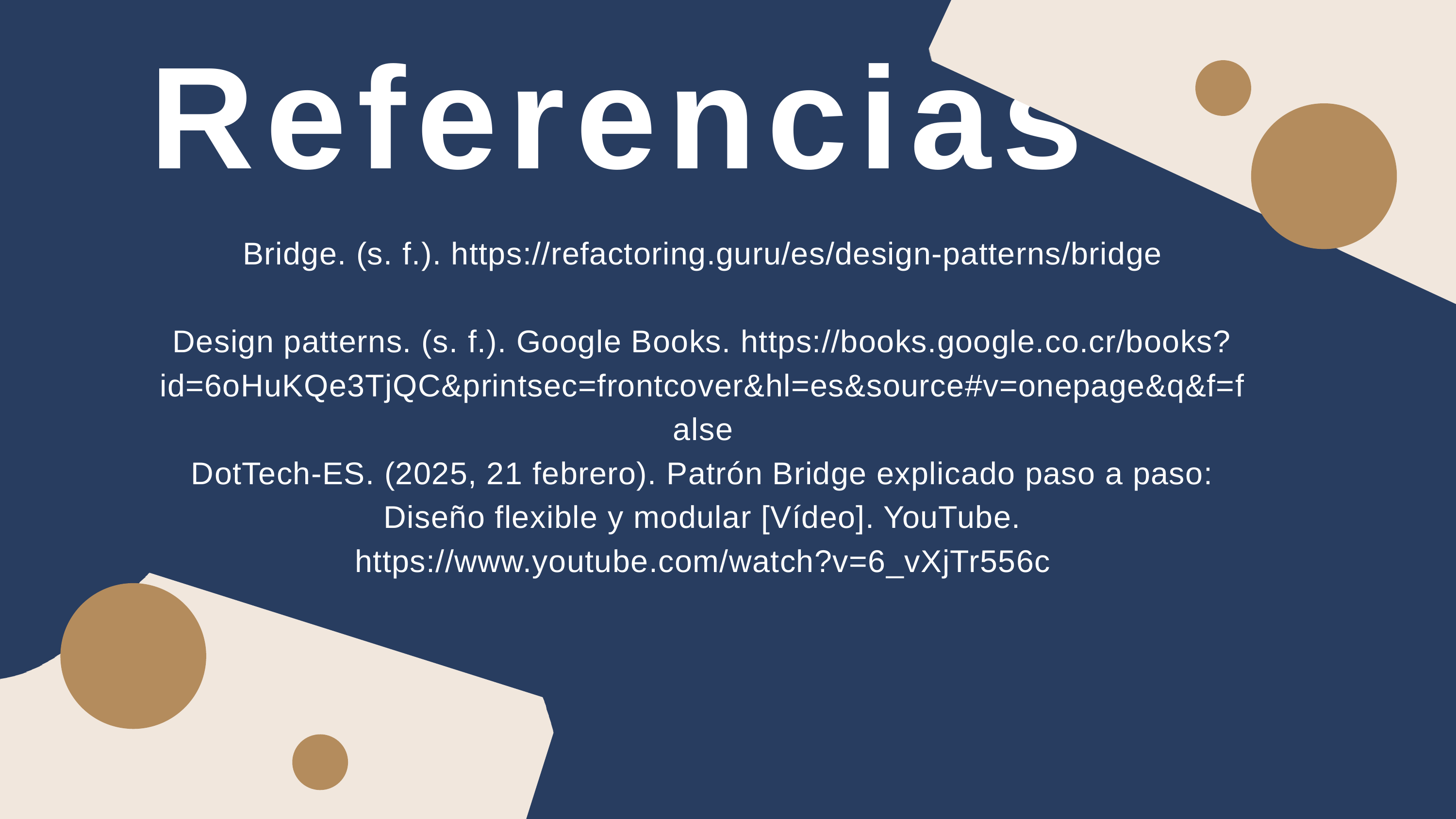

Referencias

Bridge. (s. f.). https://refactoring.guru/es/design-patterns/bridge

Design patterns. (s. f.). Google Books. https://books.google.co.cr/books?id=6oHuKQe3TjQC&printsec=frontcover&hl=es&source#v=onepage&q&f=false
DotTech-ES. (2025, 21 febrero). Patrón Bridge explicado paso a paso: Diseño flexible y modular [Vídeo]. YouTube. https://www.youtube.com/watch?v=6_vXjTr556c